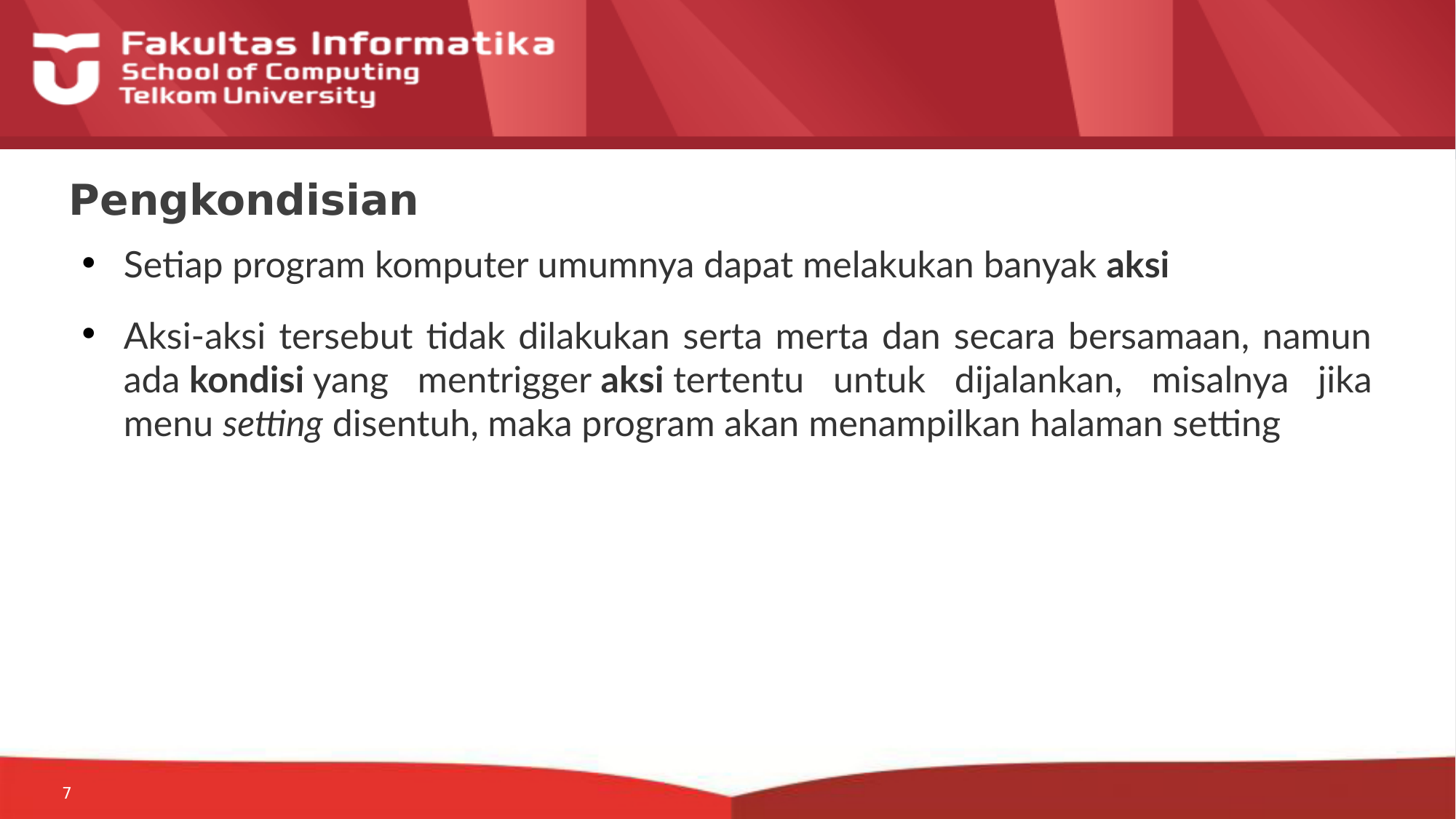

# Pengkondisian
Setiap program komputer umumnya dapat melakukan banyak aksi
Aksi-aksi tersebut tidak dilakukan serta merta dan secara bersamaan, namun ada kondisi yang mentrigger aksi tertentu untuk dijalankan, misalnya jika menu setting disentuh, maka program akan menampilkan halaman setting

7